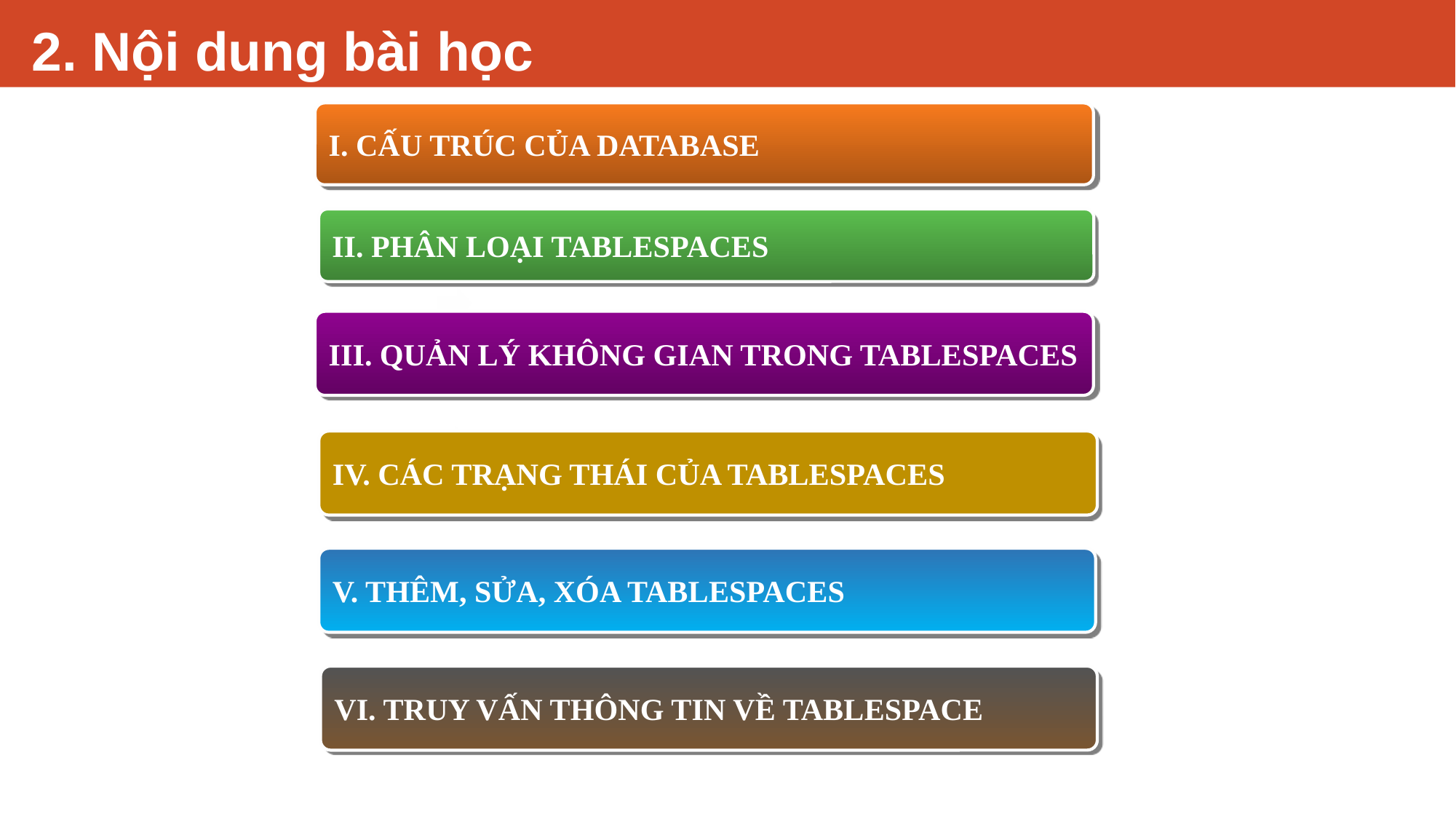

# 2. Nội dung bài học
I. CẤU TRÚC CỦA DATABASE

II. PHÂN LOẠI TABLESPACES

III. QUẢN LÝ KHÔNG GIAN TRONG TABLESPACES

IV. CÁC TRẠNG THÁI CỦA TABLESPACES
V. THÊM, SỬA, XÓA TABLESPACES
VI. TRUY VẤN THÔNG TIN VỀ TABLESPACE